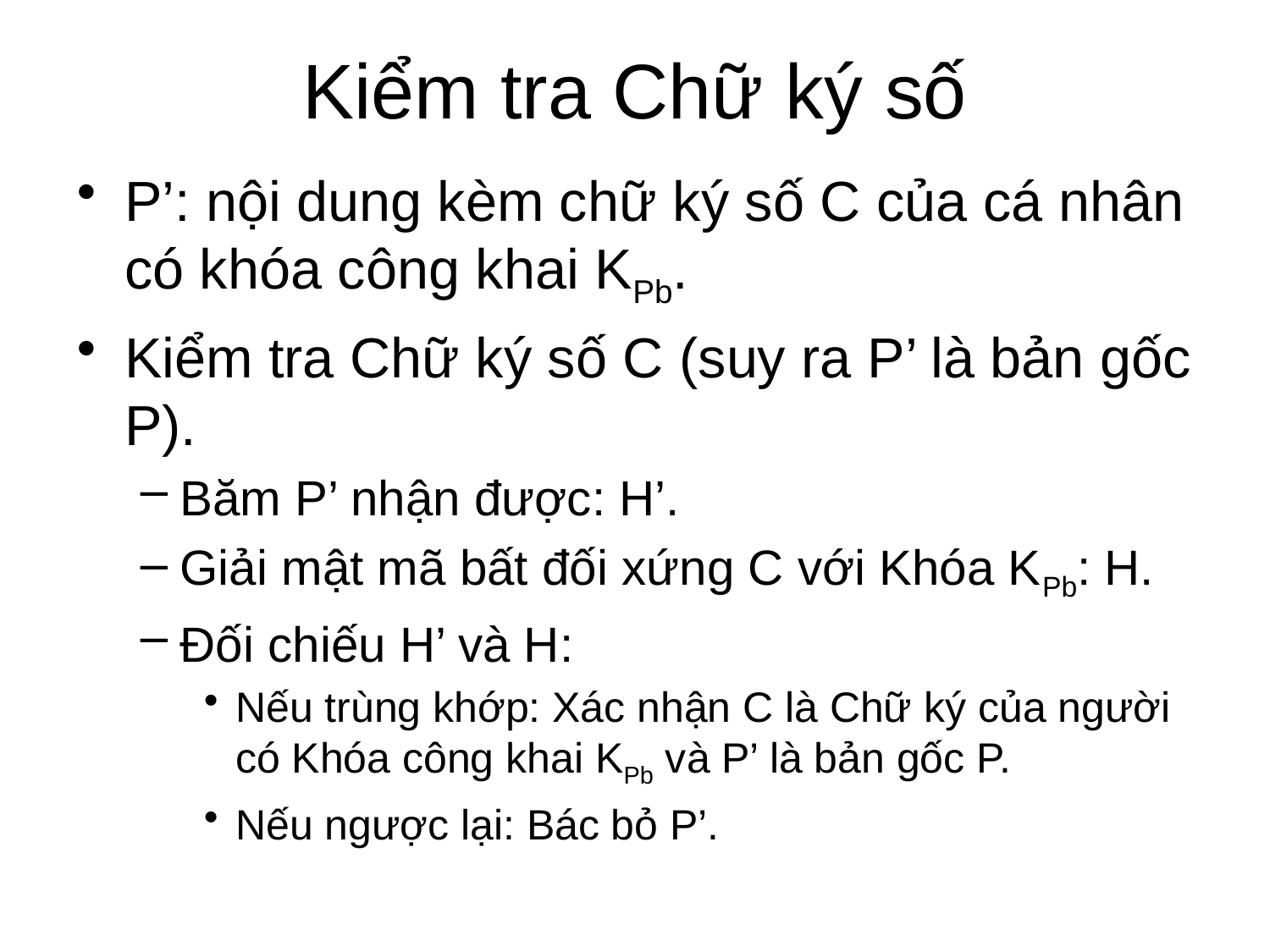

# Kiểm tra Chữ ký số
P’: nội dung kèm chữ ký số C của cá nhân có khóa công khai KPb.
Kiểm tra Chữ ký số C (suy ra P’ là bản gốc P).
Băm P’ nhận được: H’.
Giải mật mã bất đối xứng C với Khóa KPb: H.
Đối chiếu H’ và H:
Nếu trùng khớp: Xác nhận C là Chữ ký của người có Khóa công khai KPb và P’ là bản gốc P.
Nếu ngược lại: Bác bỏ P’.